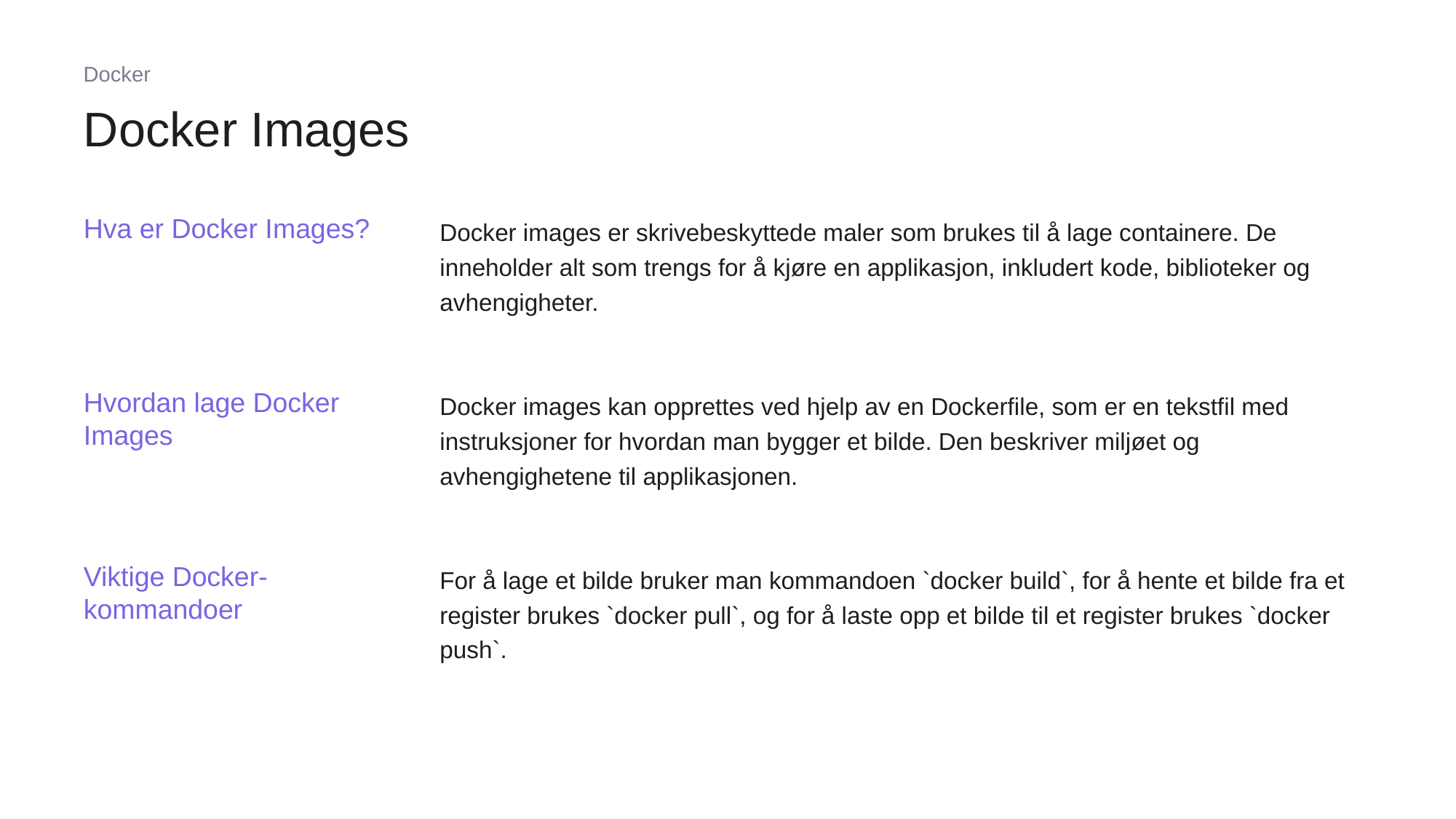

Docker
# Docker Images
Hva er Docker Images?
Docker images er skrivebeskyttede maler som brukes til å lage containere. De inneholder alt som trengs for å kjøre en applikasjon, inkludert kode, biblioteker og avhengigheter.
Hvordan lage Docker Images
Docker images kan opprettes ved hjelp av en Dockerfile, som er en tekstfil med instruksjoner for hvordan man bygger et bilde. Den beskriver miljøet og avhengighetene til applikasjonen.
Viktige Docker-kommandoer
For å lage et bilde bruker man kommandoen `docker build`, for å hente et bilde fra et register brukes `docker pull`, og for å laste opp et bilde til et register brukes `docker push`.